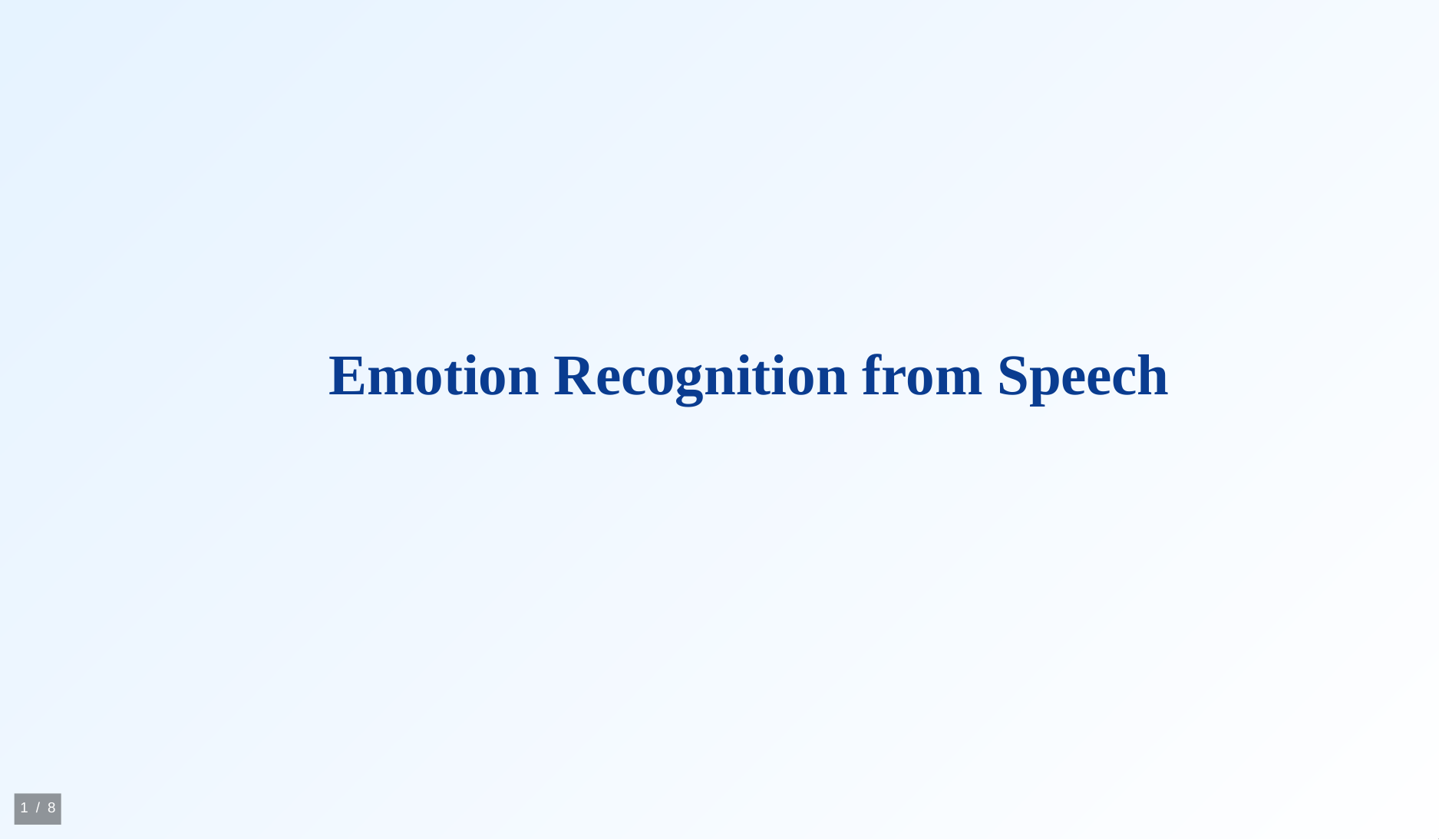

# Emotion Recognition from Speech

1 / 8